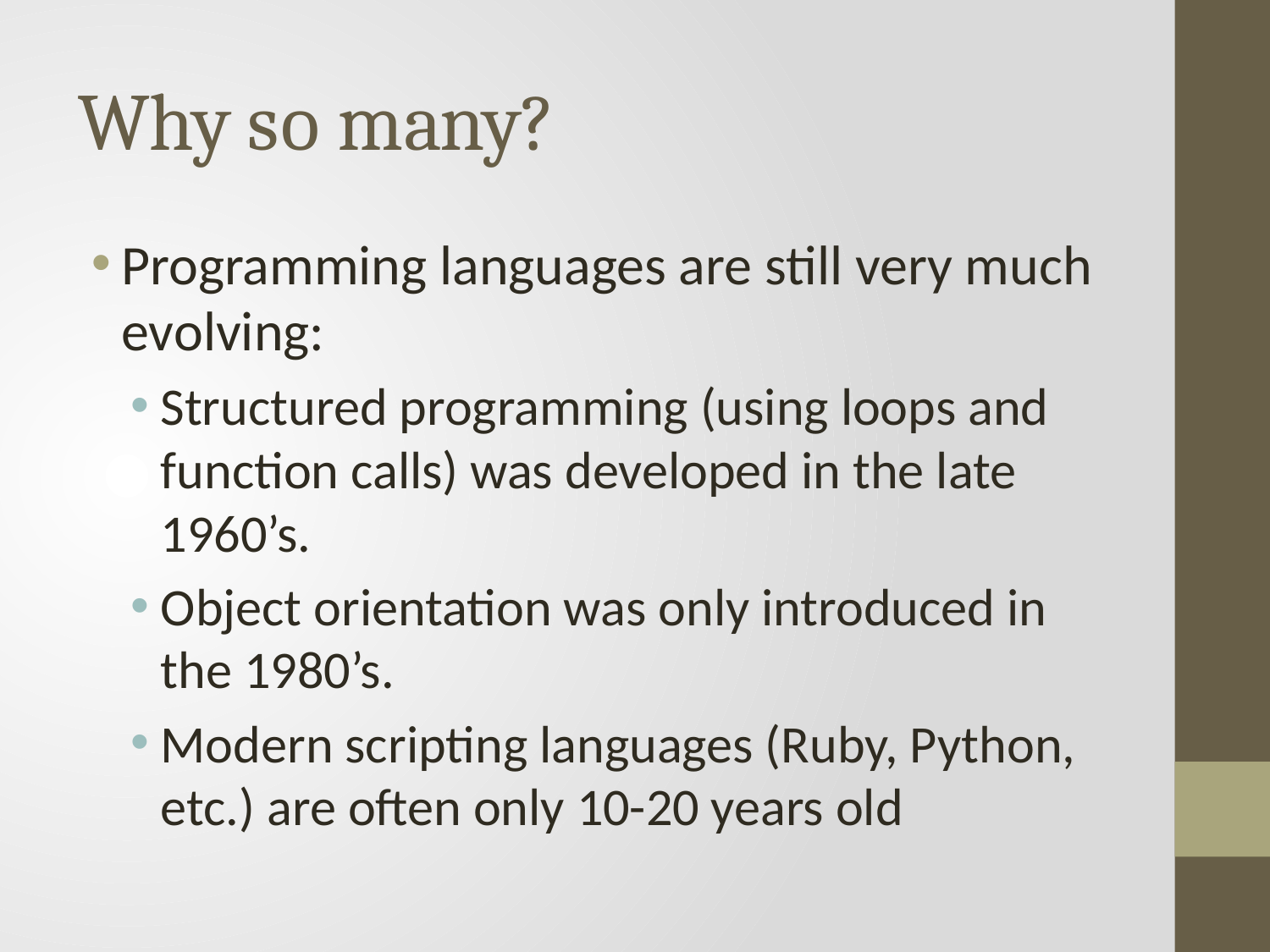

# Why so many?
Programming languages are still very much evolving:
Structured programming (using loops and function calls) was developed in the late 1960’s.
Object orientation was only introduced in the 1980’s.
Modern scripting languages (Ruby, Python, etc.) are often only 10-20 years old